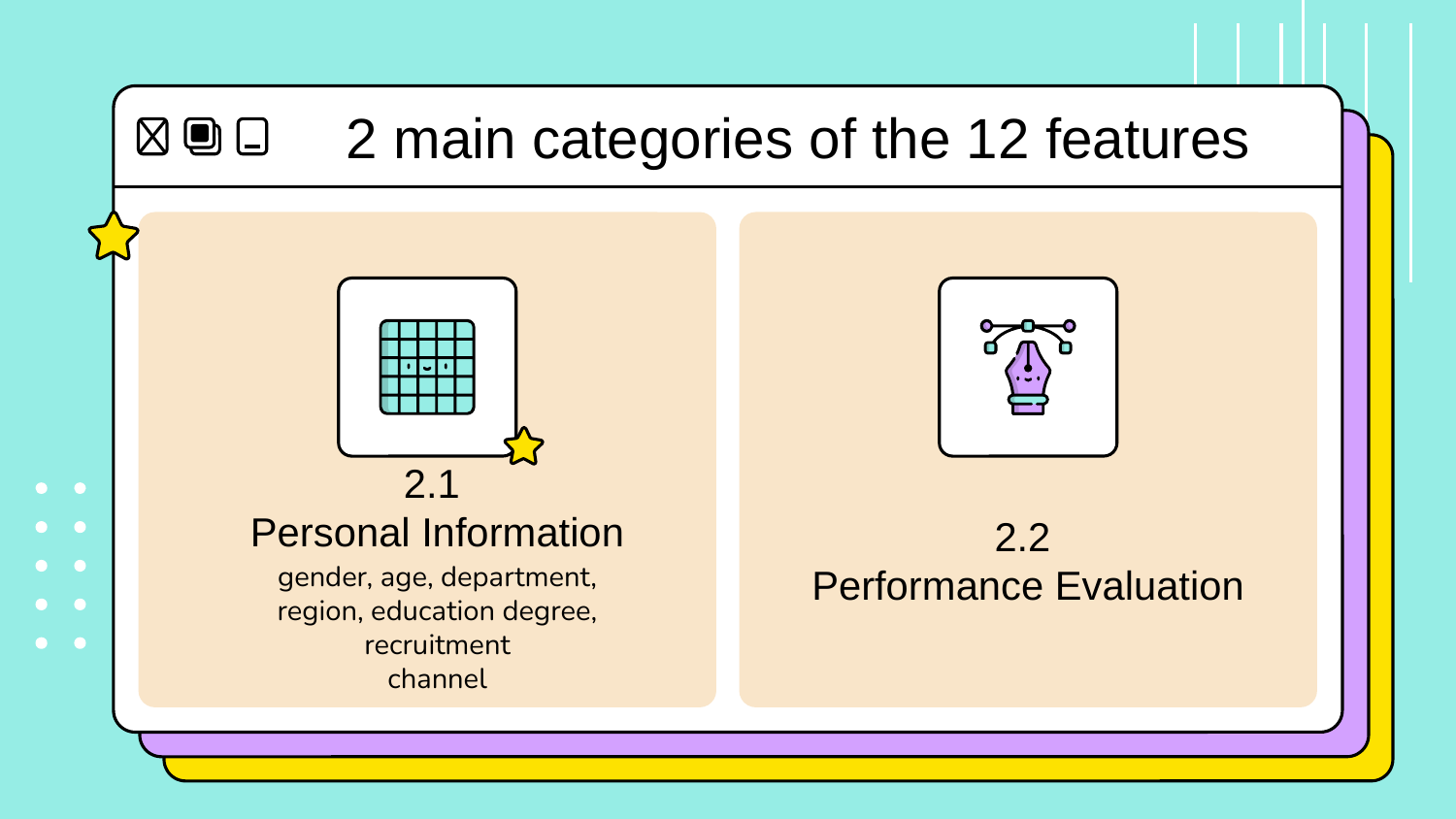

# 2 main categories of the 12 features

2.1
Personal Information

2.2
Performance Evaluation
gender, age, department, region, education degree, recruitment
channel